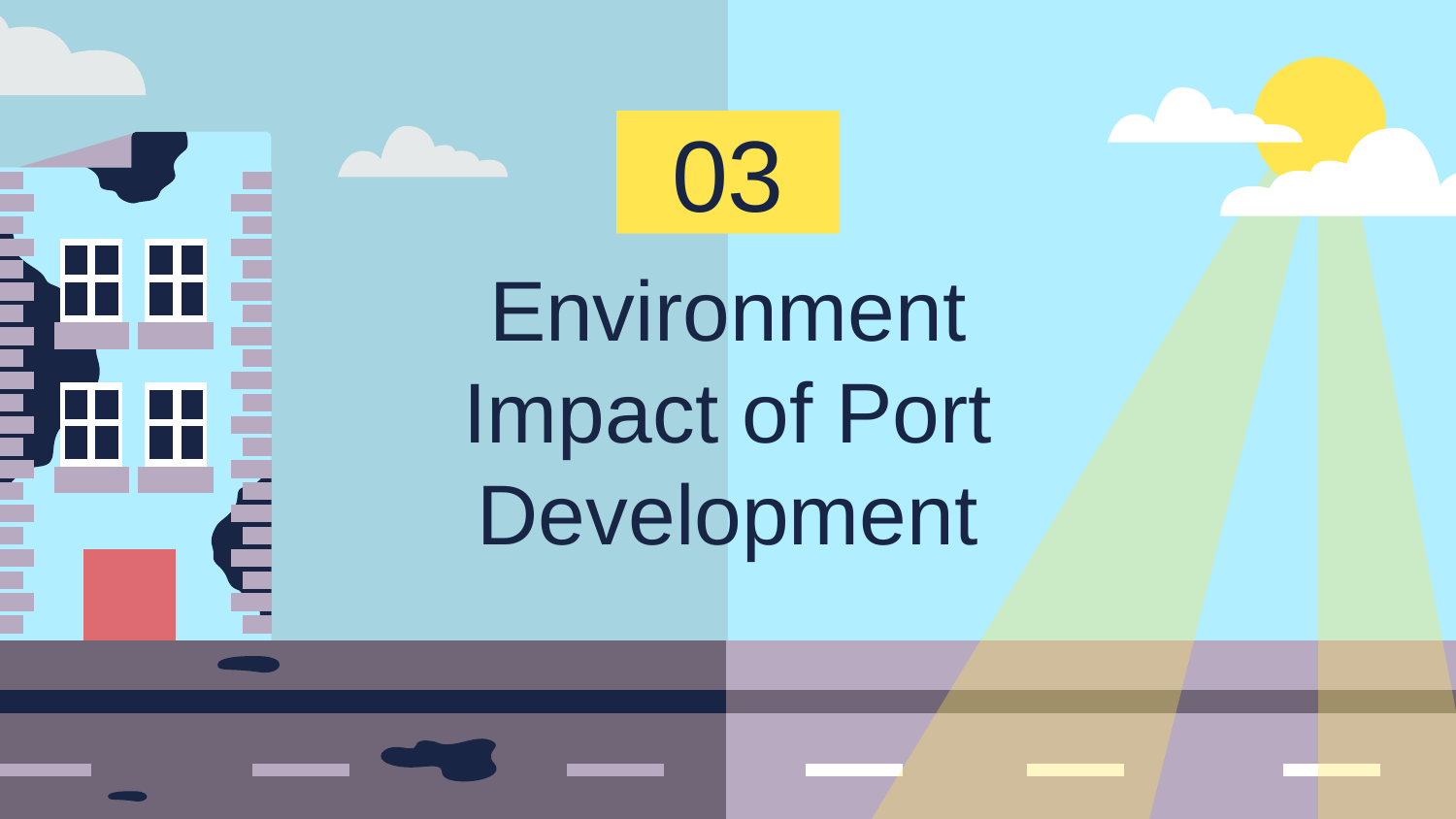

03

# Environment Impact of Port Development